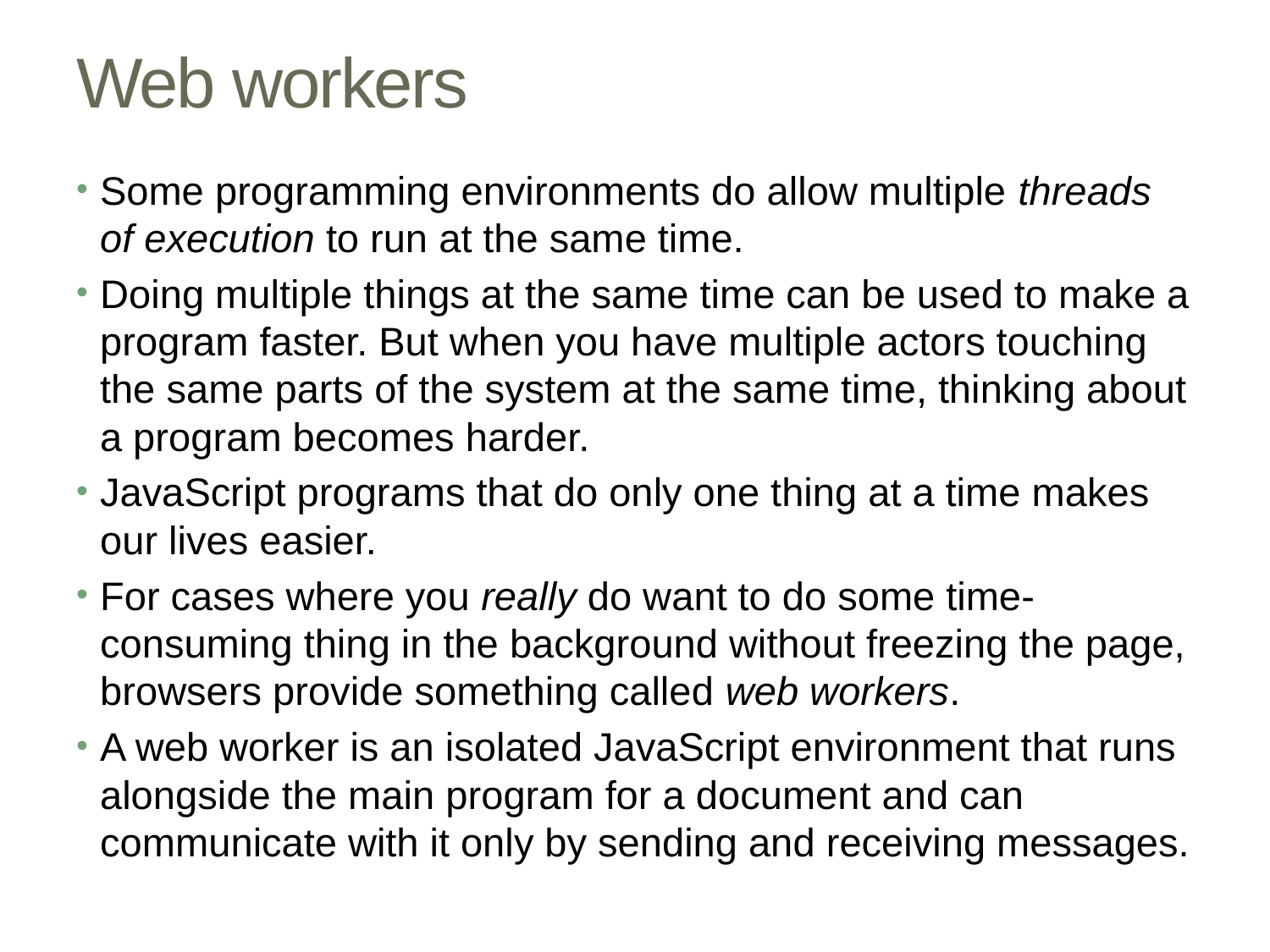

# Web workers
Some programming environments do allow multiple threads of execution to run at the same time.
Doing multiple things at the same time can be used to make a program faster. But when you have multiple actors touching the same parts of the system at the same time, thinking about a program becomes harder.
JavaScript programs that do only one thing at a time makes our lives easier.
For cases where you really do want to do some time-consuming thing in the background without freezing the page, browsers provide something called web workers.
A web worker is an isolated JavaScript environment that runs alongside the main program for a document and can communicate with it only by sending and receiving messages.